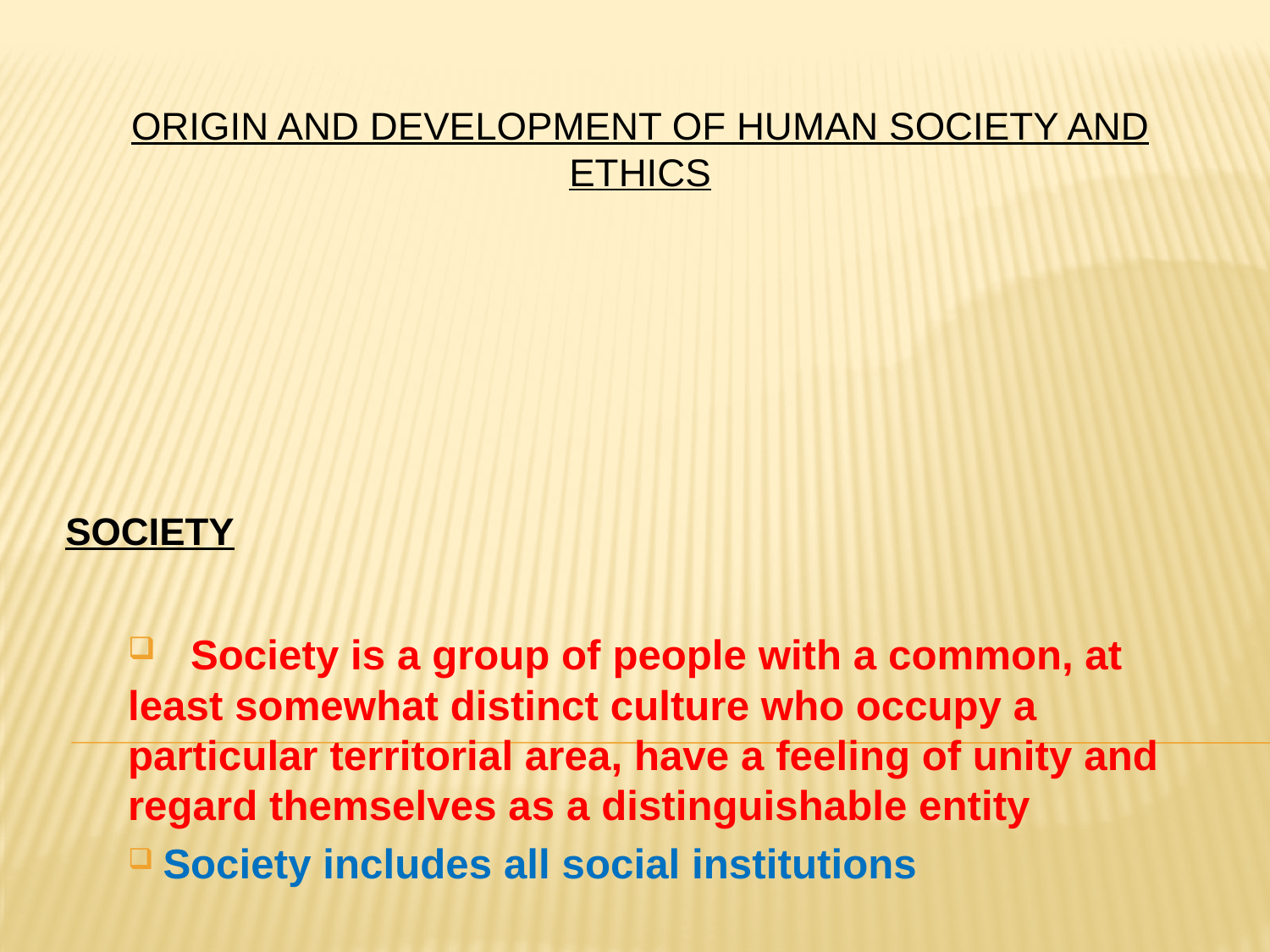

# ORIGIN AND DEVELOPMENT OF HUMAN SOCIETY AND ETHICS

SOCIETY

   Society is a group of people with a common, at least somewhat distinct culture who occupy a particular territorial area, have a feeling of unity and regard themselves as a distinguishable entity
 Society includes all social institutions